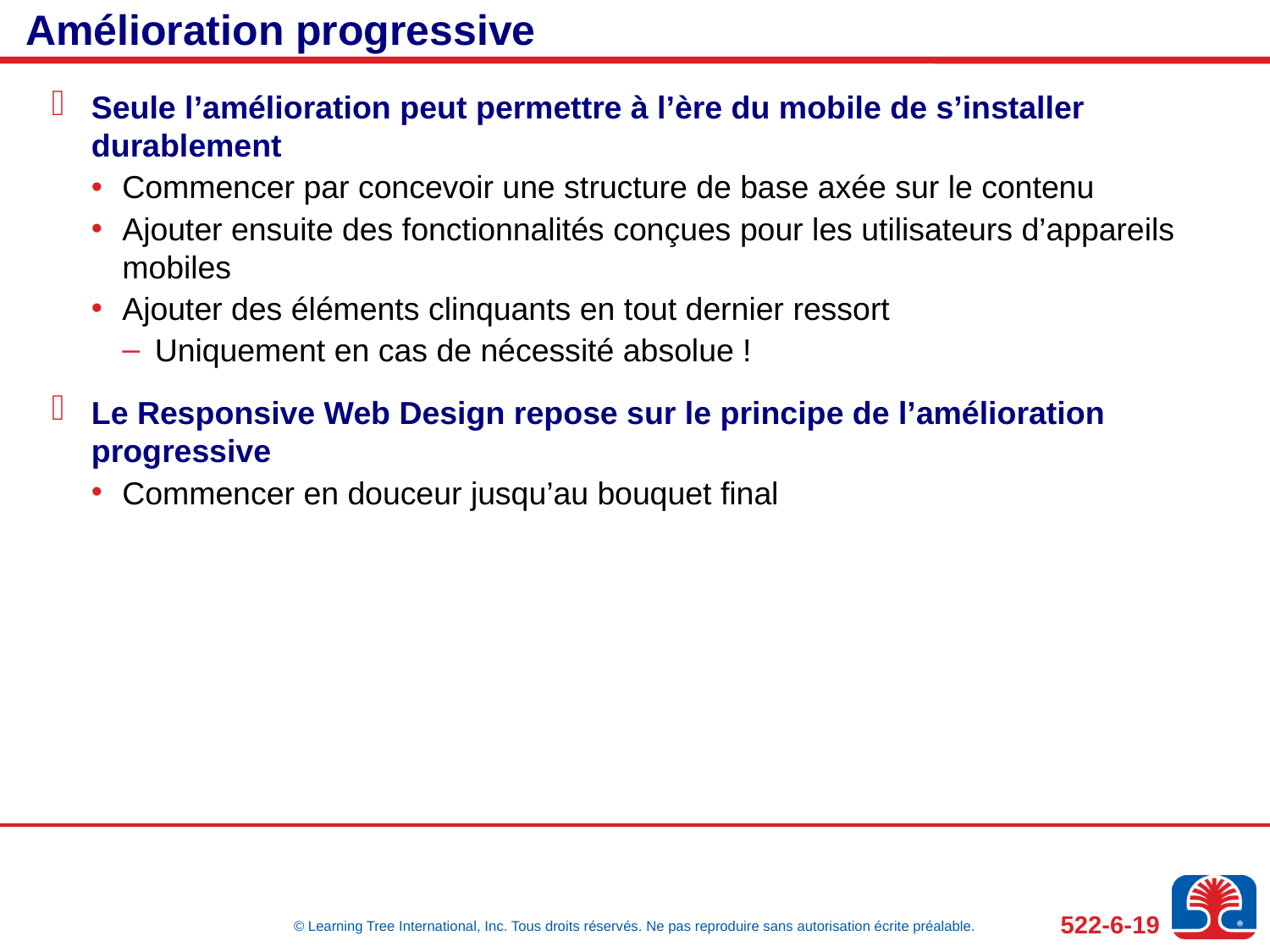

# Amélioration progressive
Seule l’amélioration peut permettre à l’ère du mobile de s’installer durablement
Commencer par concevoir une structure de base axée sur le contenu
Ajouter ensuite des fonctionnalités conçues pour les utilisateurs d’appareils mobiles
Ajouter des éléments clinquants en tout dernier ressort
Uniquement en cas de nécessité absolue !
Le Responsive Web Design repose sur le principe de l’amélioration progressive
Commencer en douceur jusqu’au bouquet final